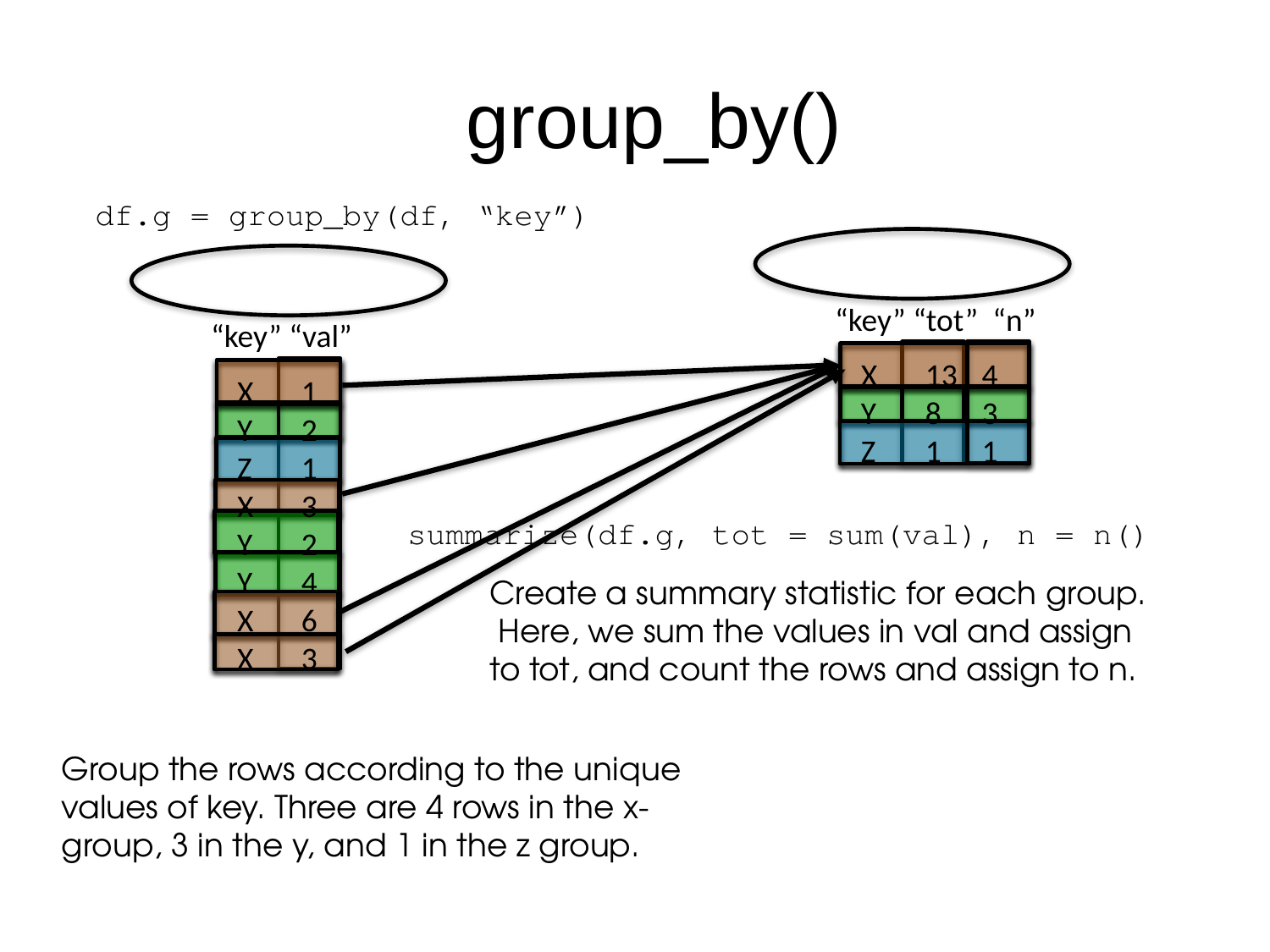

# group_by()
df.g = group_by(df, “key”)

“key” “tot”  “n”

X
Y
Z

13
8
1

4
3
1

“key” “val”

X
Y
Z
X
Y
Y
X
X
1
2
1
3
2
4
6
3

summarize(df.g, tot = sum(val), n = n()
Create a summary statistic for each group.  Here, we sum the values in val and assign to tot, and count the rows and assign to n.
Group the rows according to the unique values of key. Three are 4 rows in the x-group, 3 in the y, and 1 in the z group.